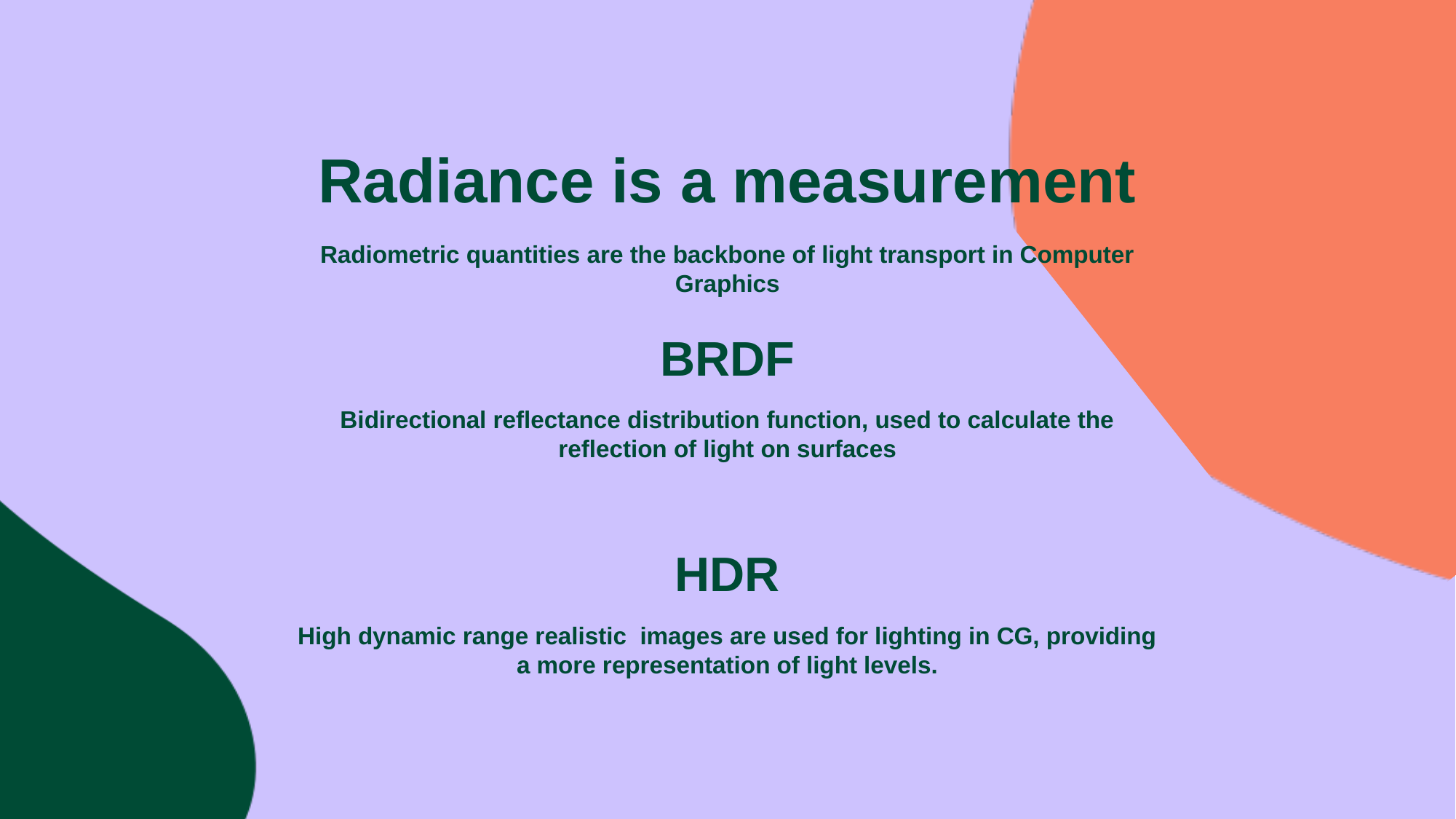

Radiance is a measurement
Radiometric quantities are the backbone of light transport in Computer Graphics
BRDF
Bidirectional reflectance distribution function, used to calculate the reflection of light on surfaces
HDR
High dynamic range realistic  images are used for lighting in CG, providing a more representation of light levels.